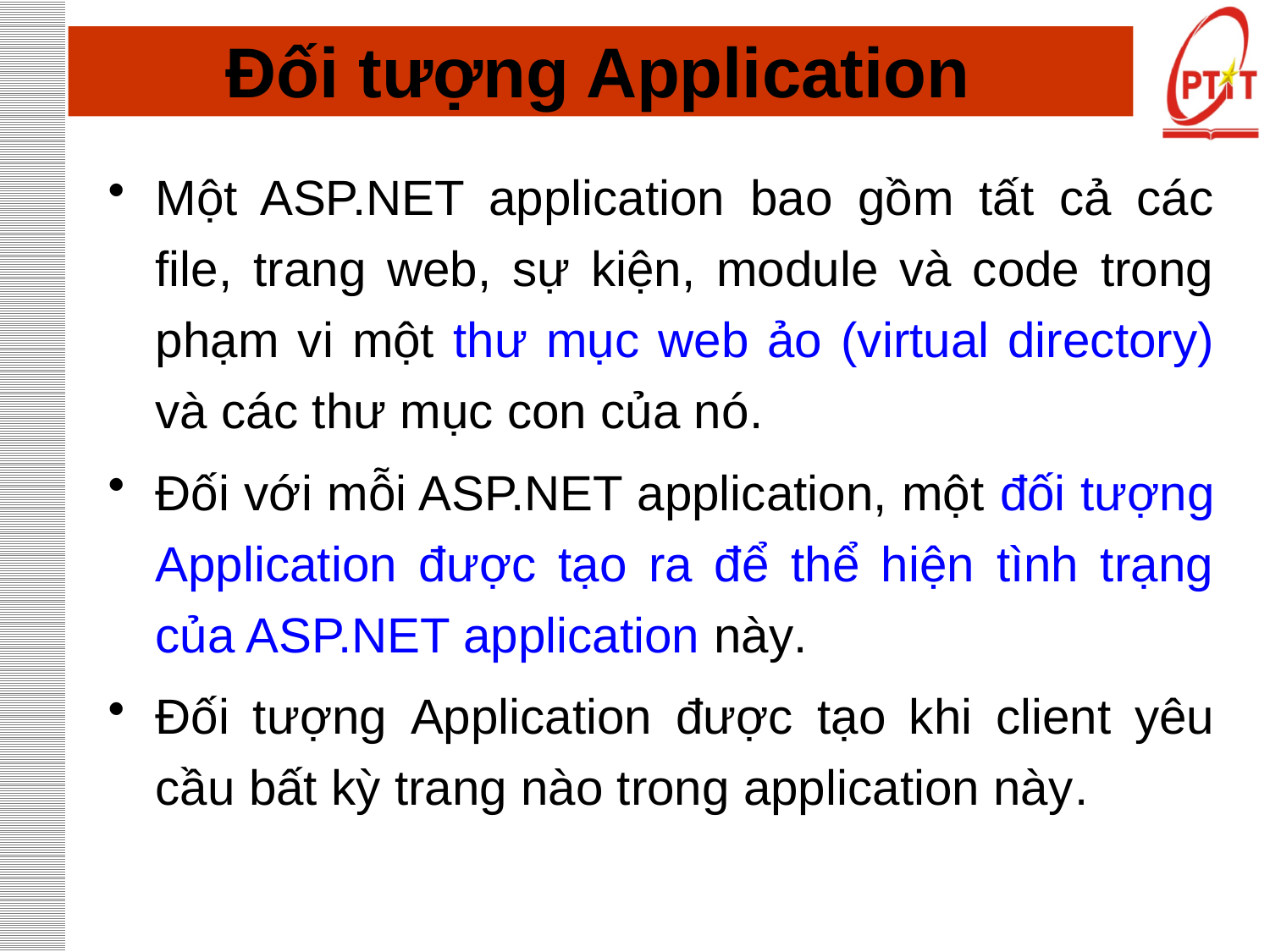

# Đối tượng Application
Một ASP.NET application bao gồm tất cả các file, trang web, sự kiện, module và code trong phạm vi một thư mục web ảo (virtual directory) và các thư mục con của nó.
Đối với mỗi ASP.NET application, một đối tượng Application được tạo ra để thể hiện tình trạng của ASP.NET application này.
Đối tượng Application được tạo khi client yêu cầu bất kỳ trang nào trong application này.